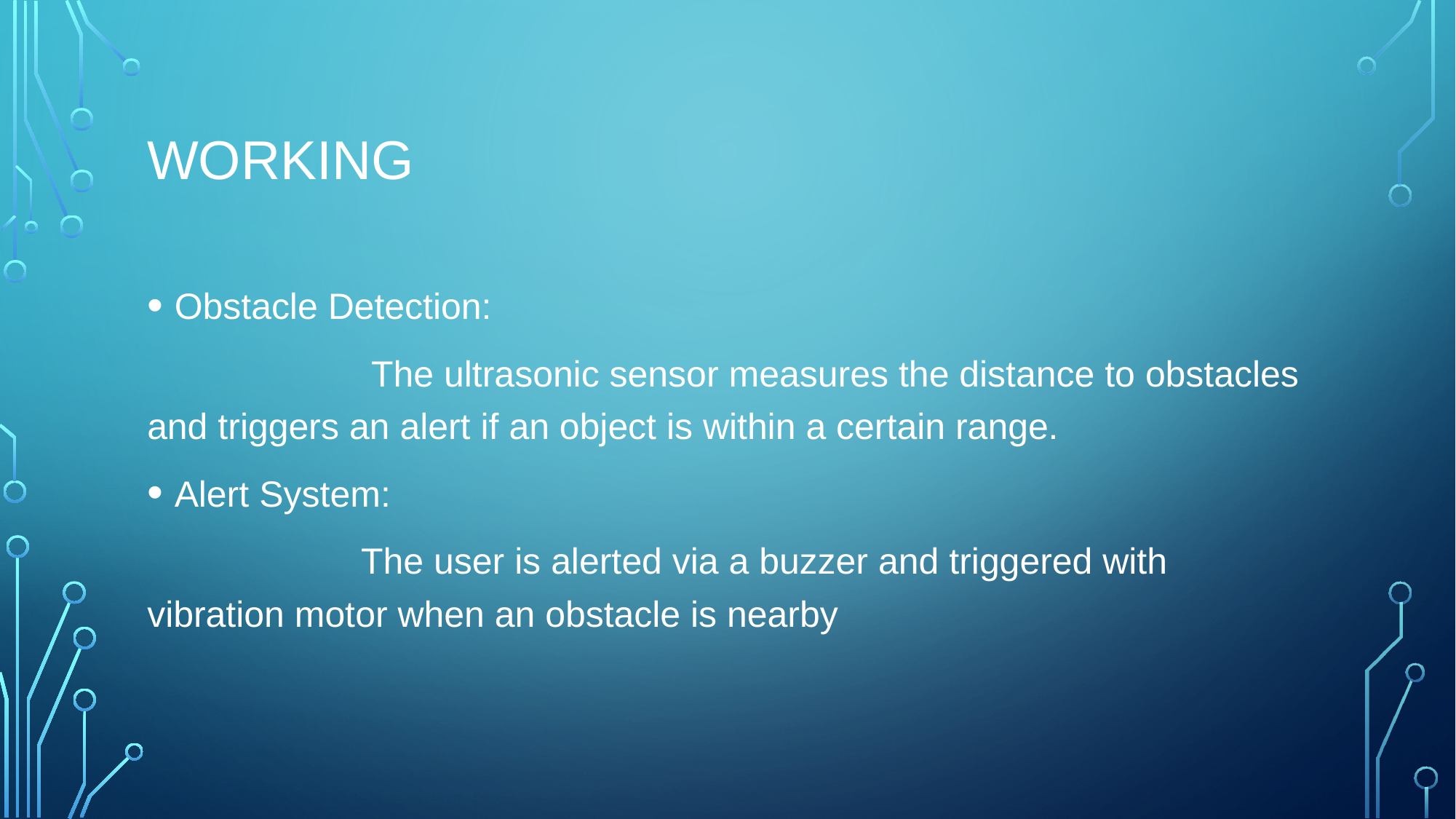

# working
Obstacle Detection:
                      The ultrasonic sensor measures the distance to obstacles and triggers an alert if an object is within a certain range.
Alert System:
                     The user is alerted via a buzzer and triggered with vibration motor when an obstacle is nearby